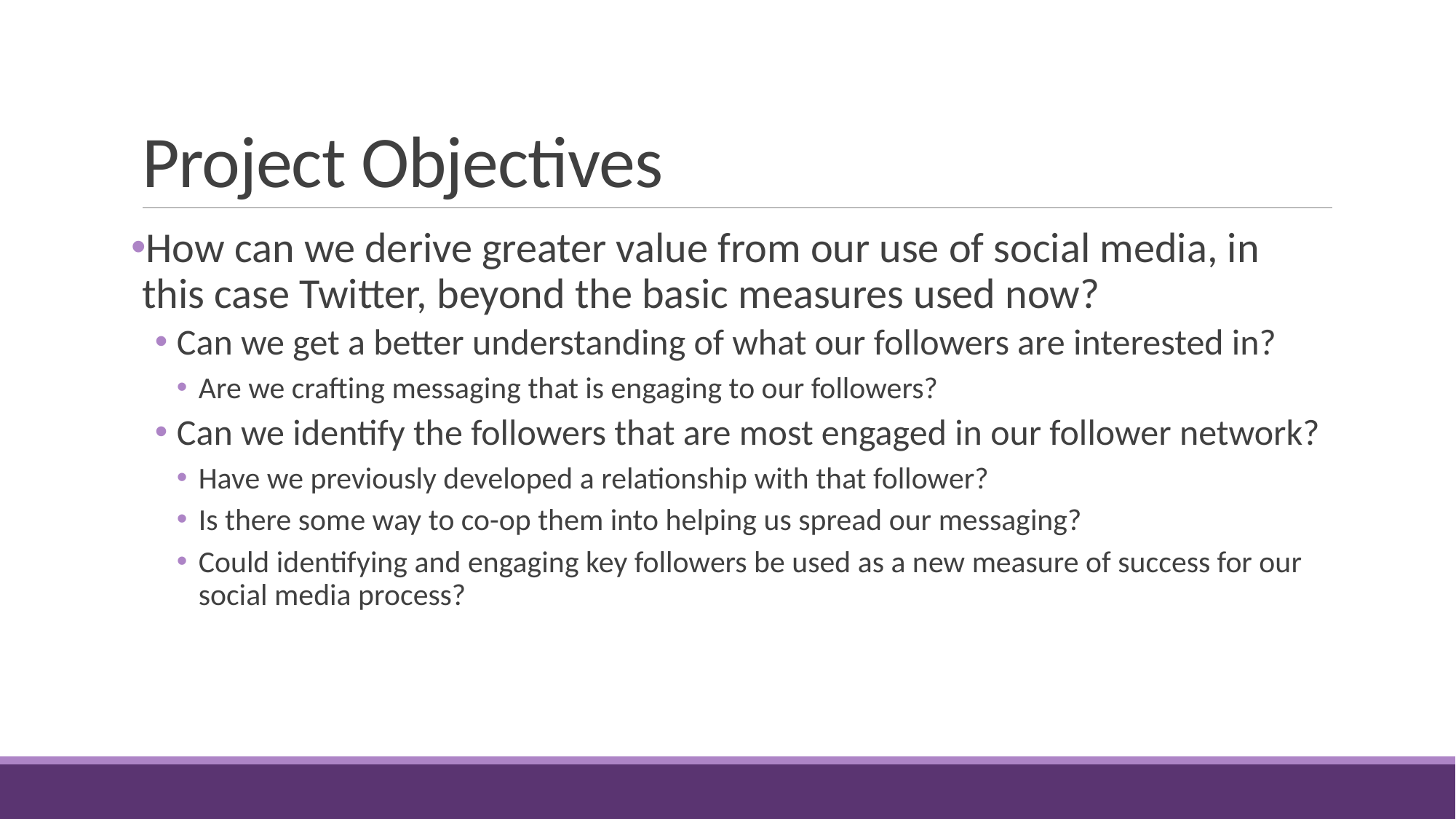

# Project Objectives
How can we derive greater value from our use of social media, in this case Twitter, beyond the basic measures used now?
Can we get a better understanding of what our followers are interested in?
Are we crafting messaging that is engaging to our followers?
Can we identify the followers that are most engaged in our follower network?
Have we previously developed a relationship with that follower?
Is there some way to co-op them into helping us spread our messaging?
Could identifying and engaging key followers be used as a new measure of success for our social media process?